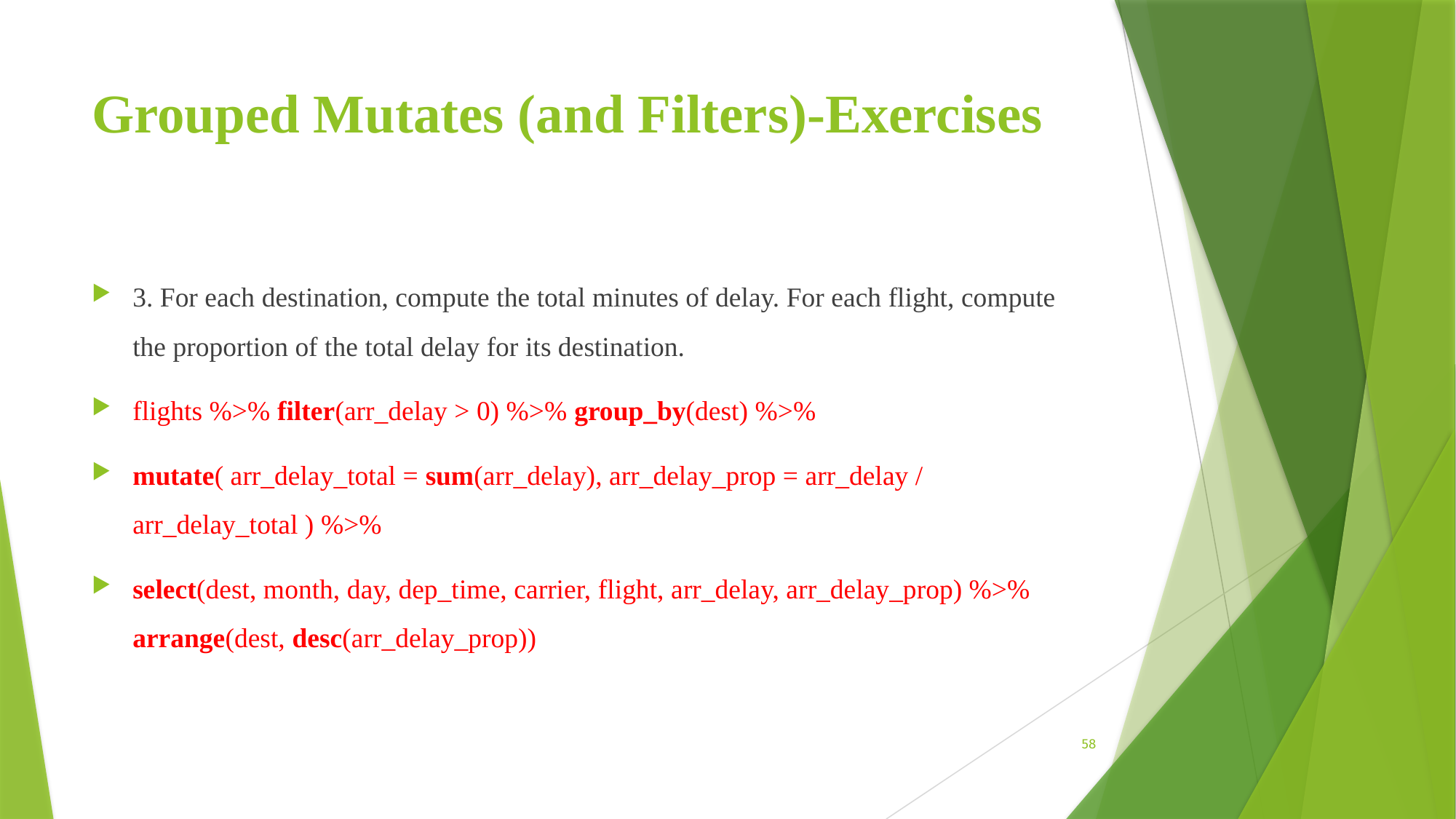

# Grouped Mutates (and Filters)-Exercises
3. For each destination, compute the total minutes of delay. For each flight, compute the proportion of the total delay for its destination.
flights %>% filter(arr_delay > 0) %>% group_by(dest) %>%
mutate( arr_delay_total = sum(arr_delay), arr_delay_prop = arr_delay / arr_delay_total ) %>%
select(dest, month, day, dep_time, carrier, flight, arr_delay, arr_delay_prop) %>% arrange(dest, desc(arr_delay_prop))
58